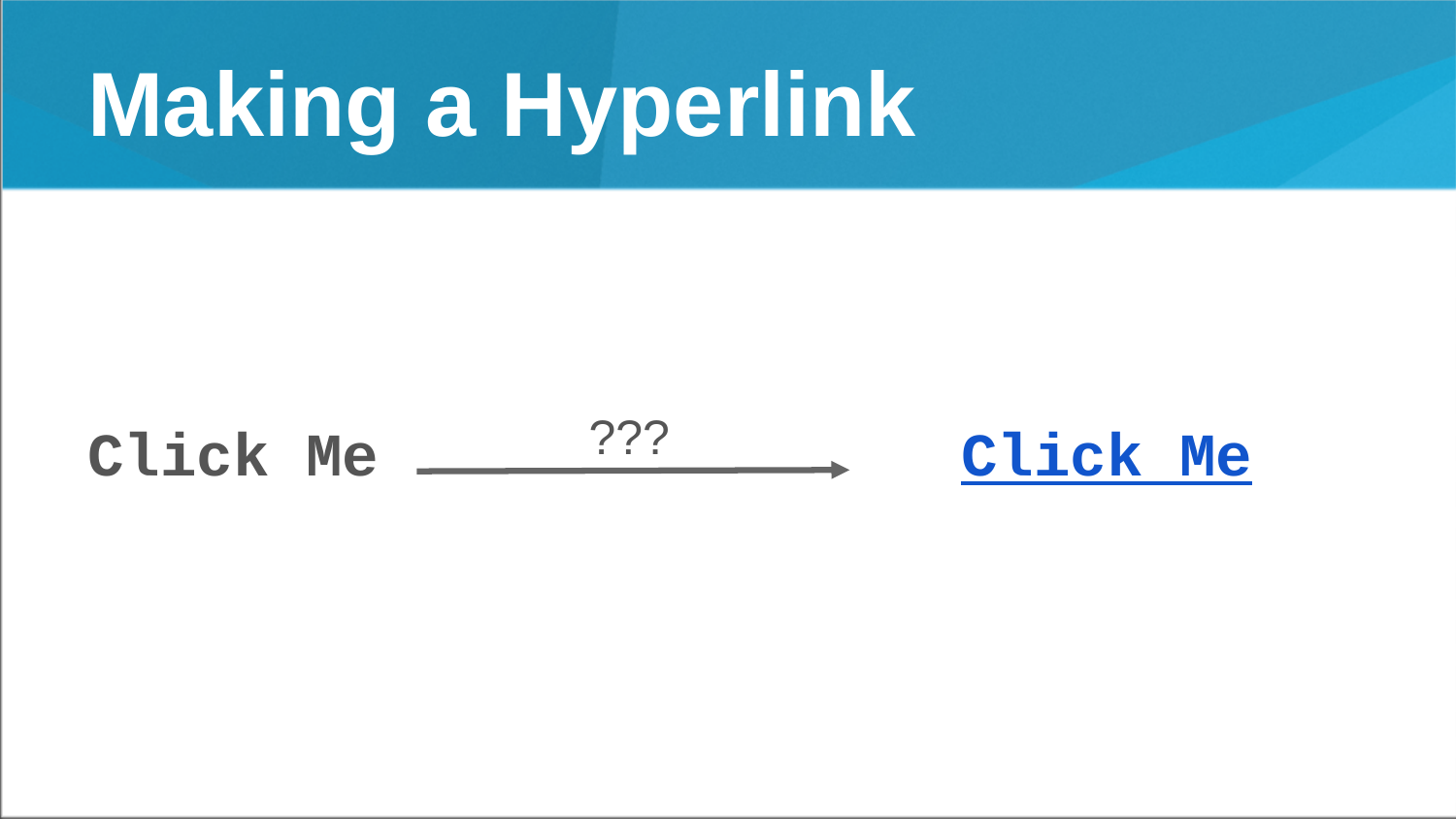

# Making a Hyperlink

Click Me				Click Me

???